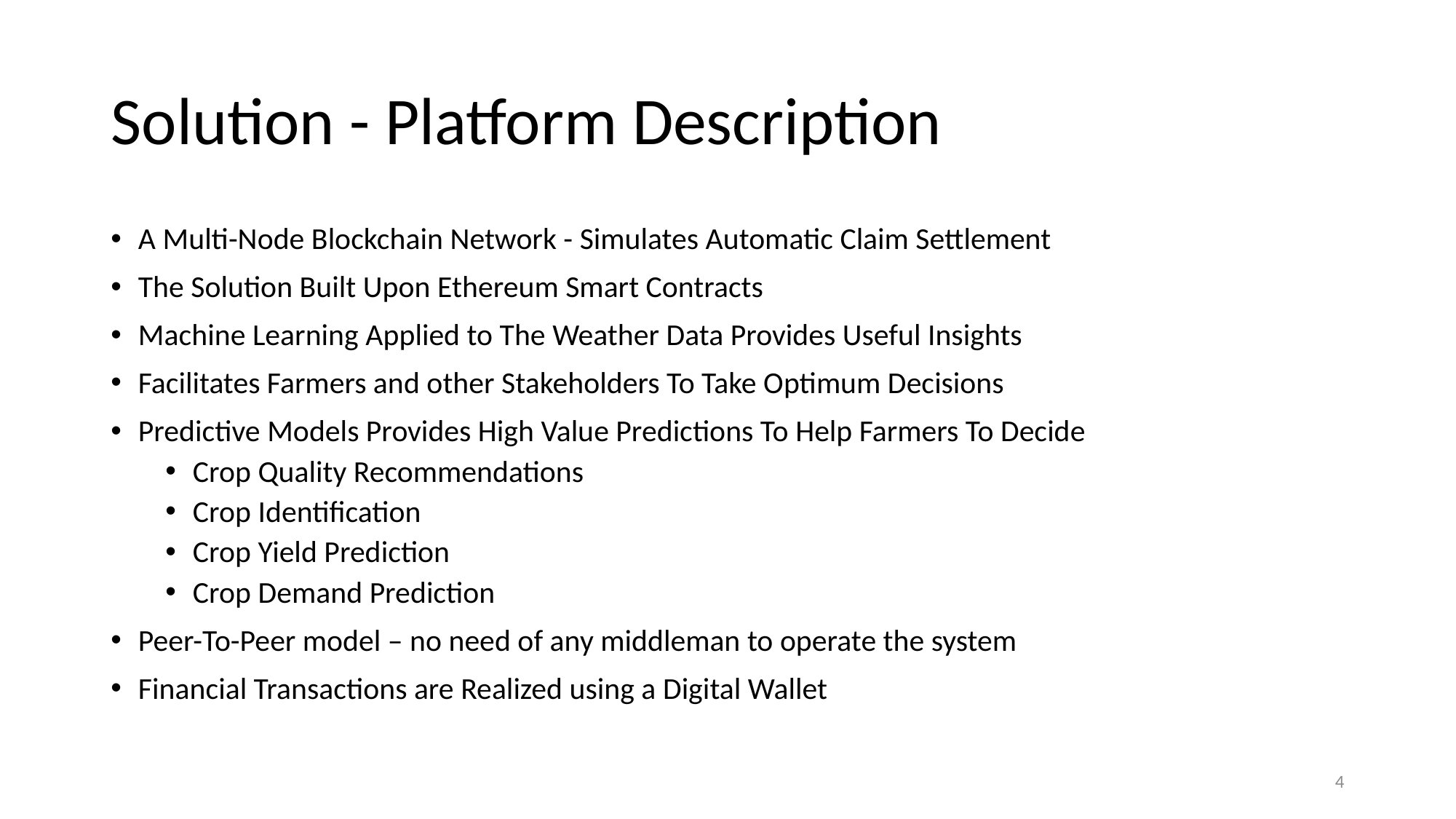

# Solution - Platform Description
A Multi-Node Blockchain Network - Simulates Automatic Claim Settlement
The Solution Built Upon Ethereum Smart Contracts
Machine Learning Applied to The Weather Data Provides Useful Insights
Facilitates Farmers and other Stakeholders To Take Optimum Decisions
Predictive Models Provides High Value Predictions To Help Farmers To Decide
Crop Quality Recommendations
Crop Identification
Crop Yield Prediction
Crop Demand Prediction
Peer-To-Peer model – no need of any middleman to operate the system
Financial Transactions are Realized using a Digital Wallet
4